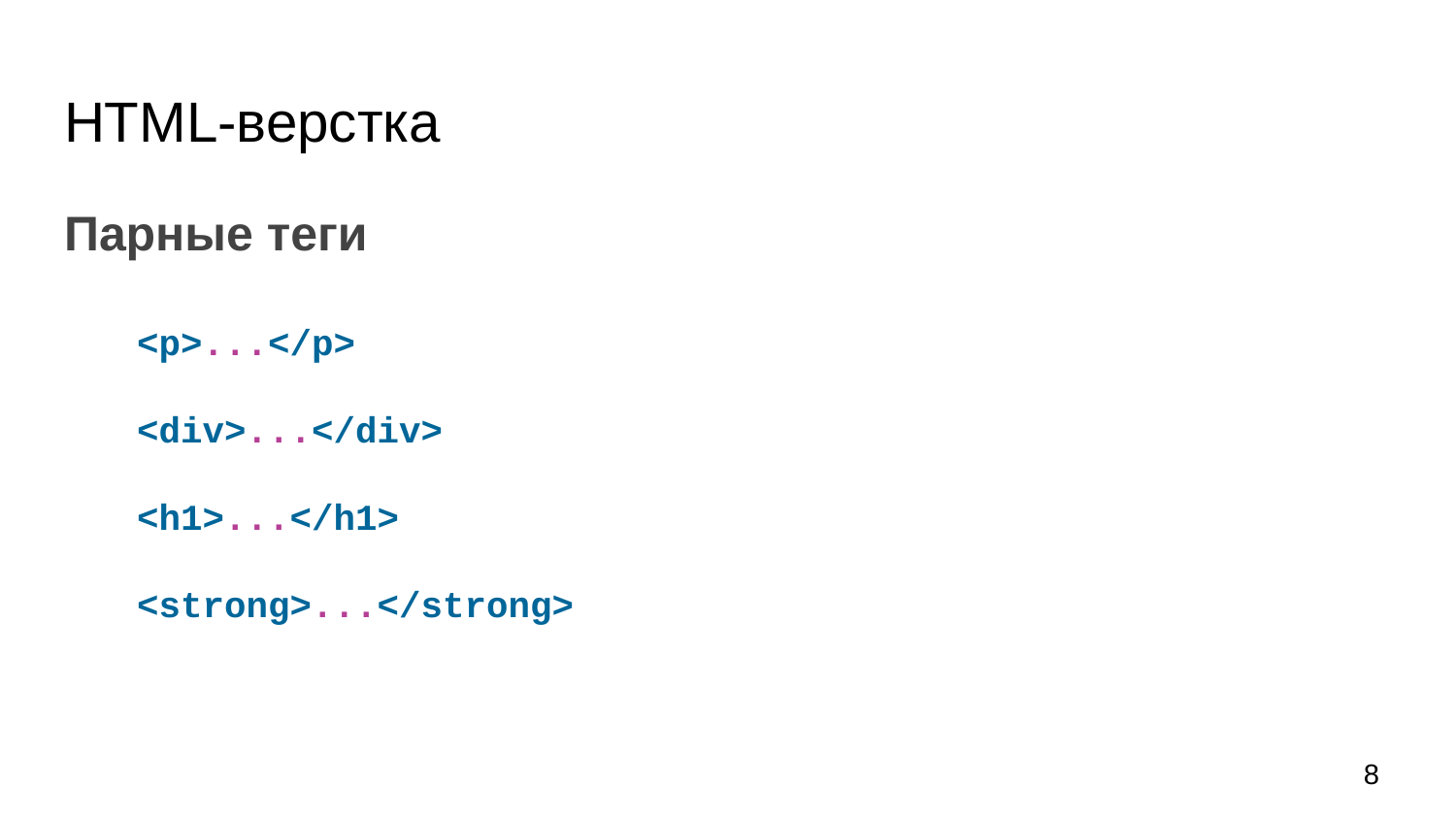

# HTML-верстка
Парные теги

<p>...</p>

<div>...</div>

<h1>...</h1>

<strong>...</strong>

8